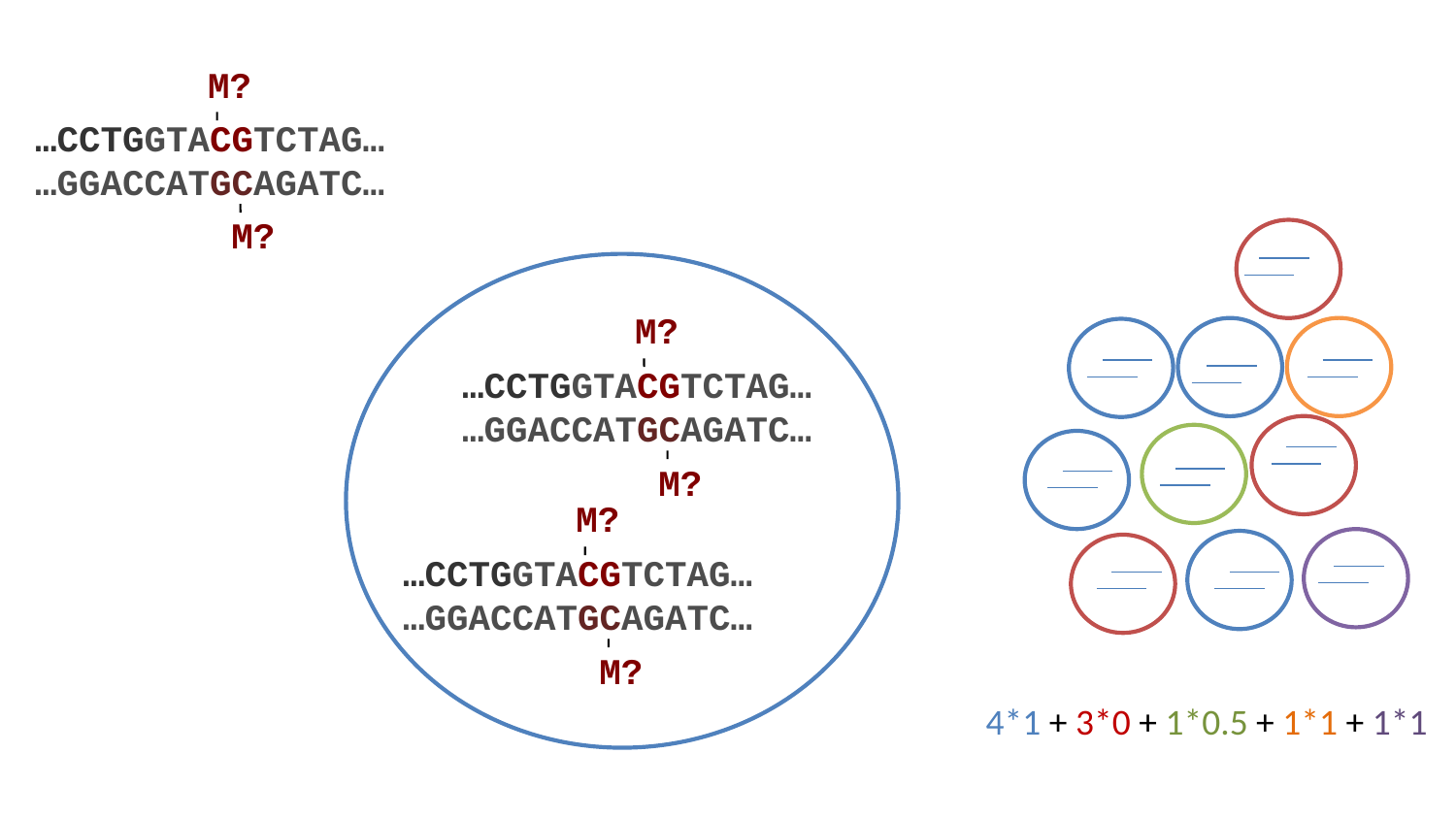

M?
…CCTGGTACGTCTAG…
…GGACCATGCAGATC…

M?

M?

…CCTGGTACGTCTAG…
…GGACCATGCAGATC…

M?
M?

…CCTGGTACGTCTAG…
…GGACCATGCAGATC…

M?
4*1 + 3*0 + 1*0.5 + 1*1 + 1*1